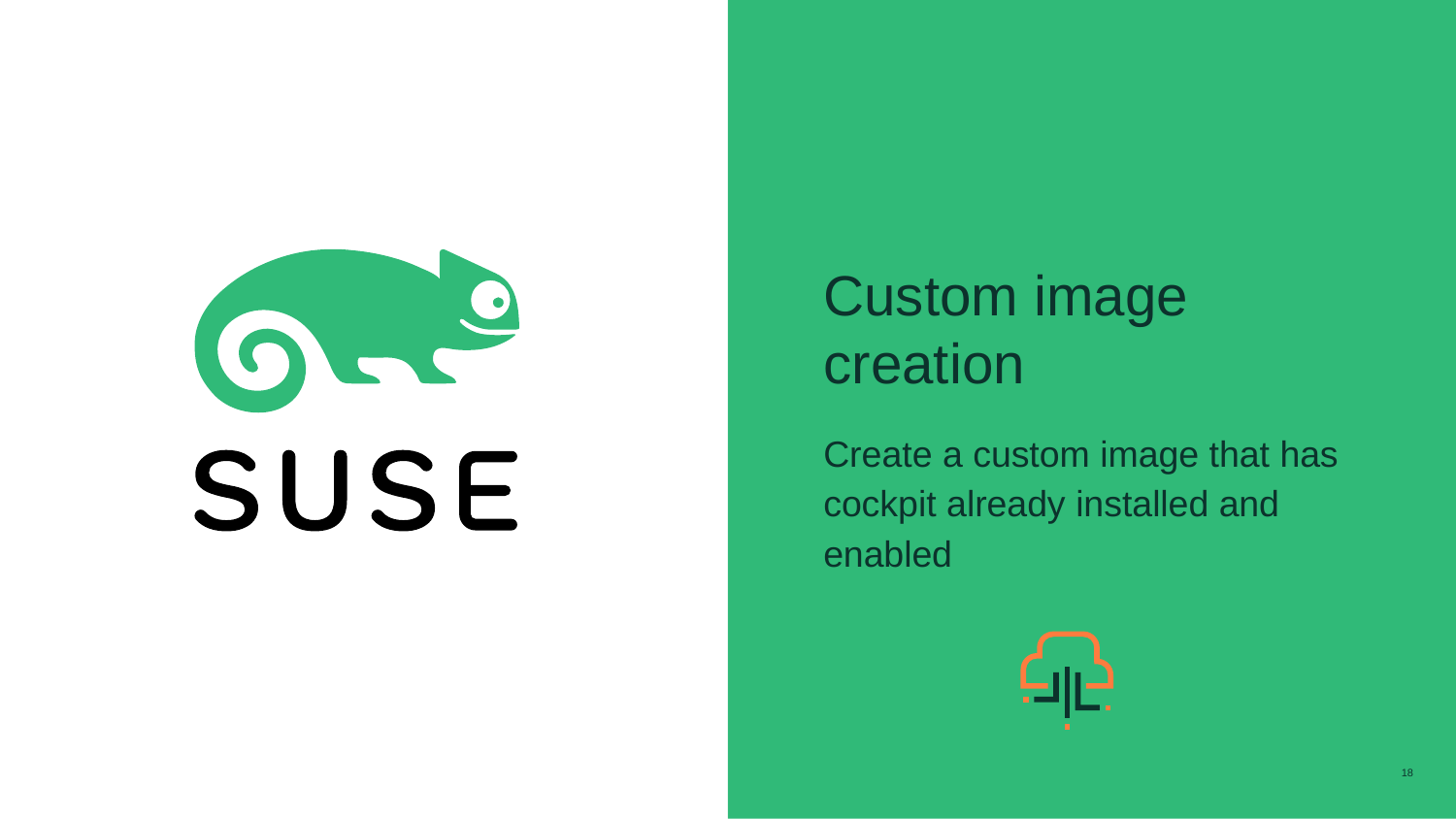

# Custom image creation
Create a custom image that has cockpit already installed and enabled

18